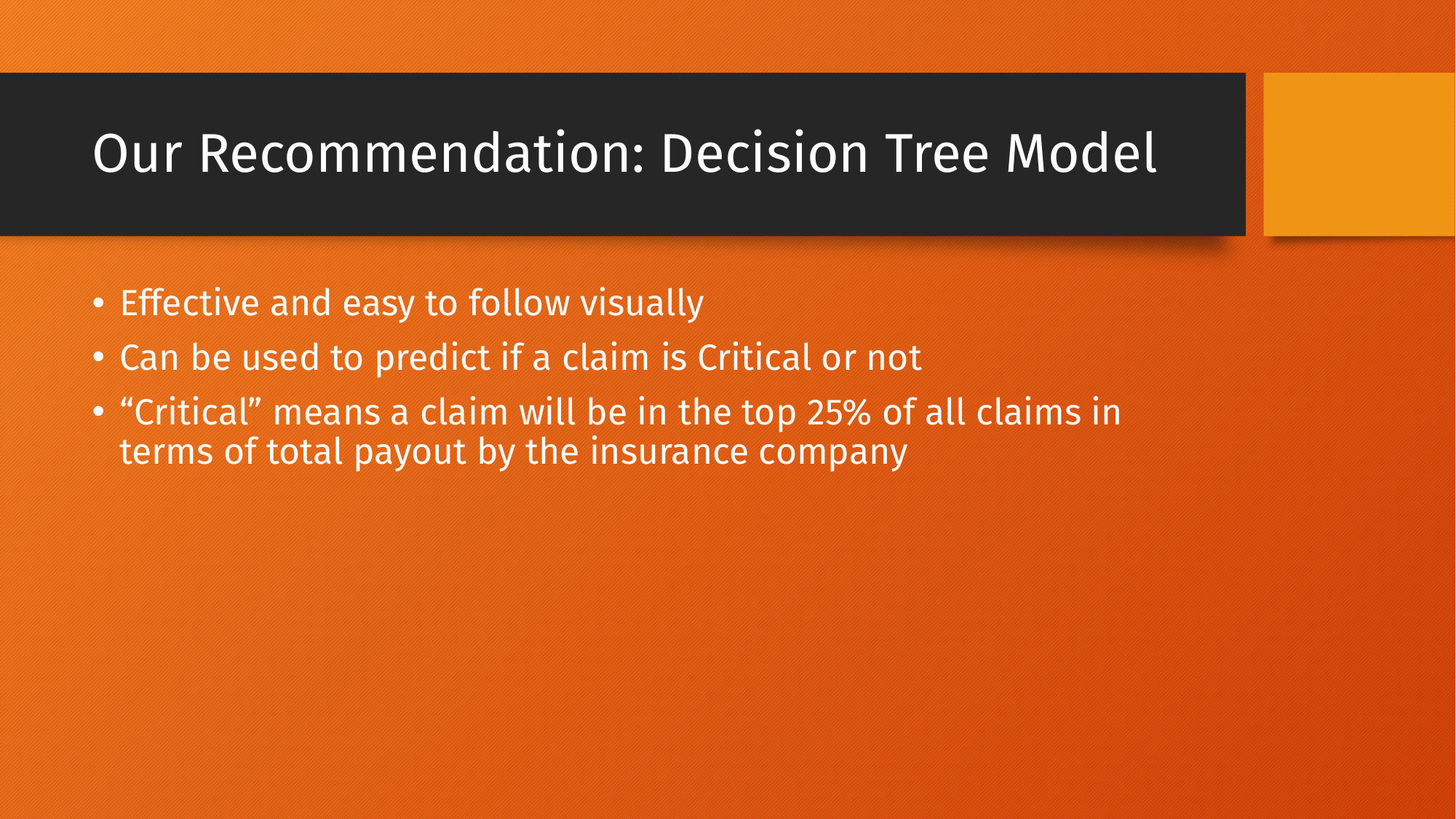

# Our Recommendation: Decision Tree Model
Effective and easy to follow visually
Can be used to predict if a claim is Critical or not
“Critical” means a claim will be in the top 25% of all claims in terms of total payout by the insurance company